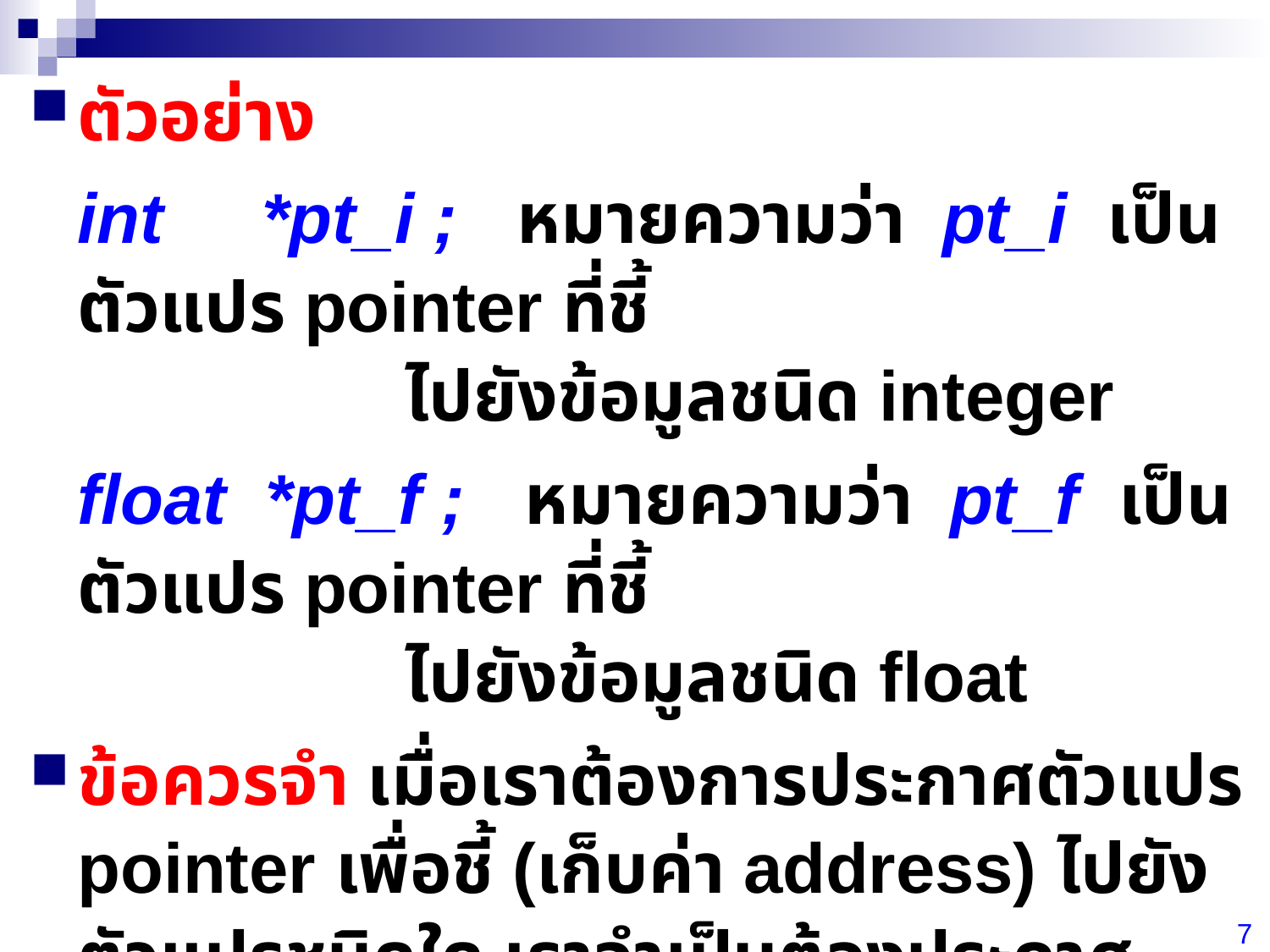

ตัวอย่าง
	int     *pt_i ;   หมายความว่า  pt_i  เป็นตัวแปร pointer ที่ชี้
		    ไปยังข้อมูลชนิด integer
	float  *pt_f ;   หมายความว่า  pt_f  เป็นตัวแปร pointer ที่ชี้
		    ไปยังข้อมูลชนิด float
ข้อควรจำ เมื่อเราต้องการประกาศตัวแปร pointer เพื่อชี้ (เก็บค่า address) ไปยังตัวแปรชนิดใด เราจำเป็นต้องประกาศตัวแปร pointer ให้มีชนิดข้อมูลเป็นชนิดเดียวกับตัวแปรนั้นด้วย
7